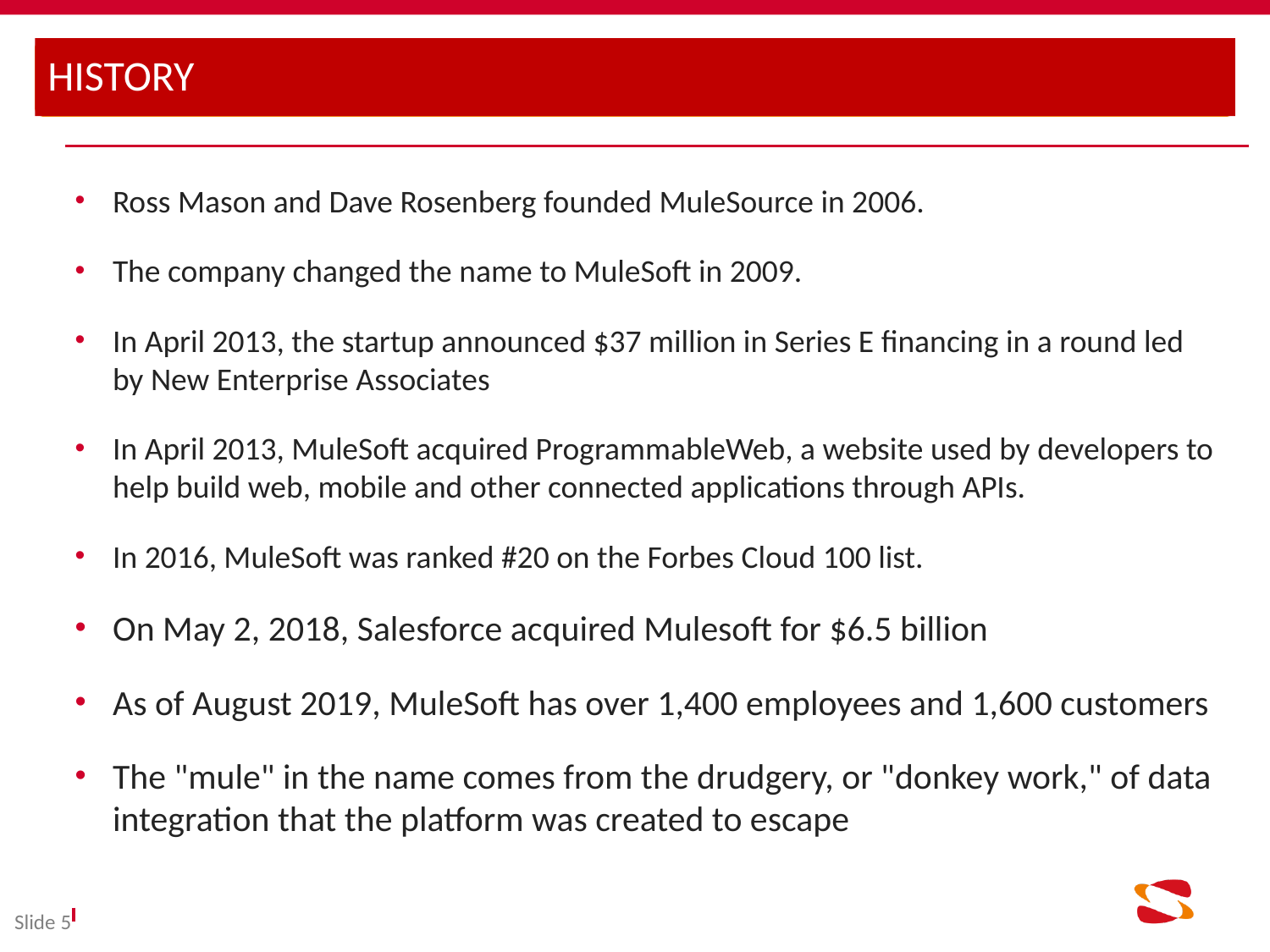

# HISTORY
Ross Mason and Dave Rosenberg founded MuleSource in 2006.
The company changed the name to MuleSoft in 2009.
In April 2013, the startup announced $37 million in Series E financing in a round led by New Enterprise Associates
In April 2013, MuleSoft acquired ProgrammableWeb, a website used by developers to help build web, mobile and other connected applications through APIs.
In 2016, MuleSoft was ranked #20 on the Forbes Cloud 100 list.
On May 2, 2018, Salesforce acquired Mulesoft for $6.5 billion
As of August 2019, MuleSoft has over 1,400 employees and 1,600 customers
The "mule" in the name comes from the drudgery, or "donkey work," of data integration that the platform was created to escape